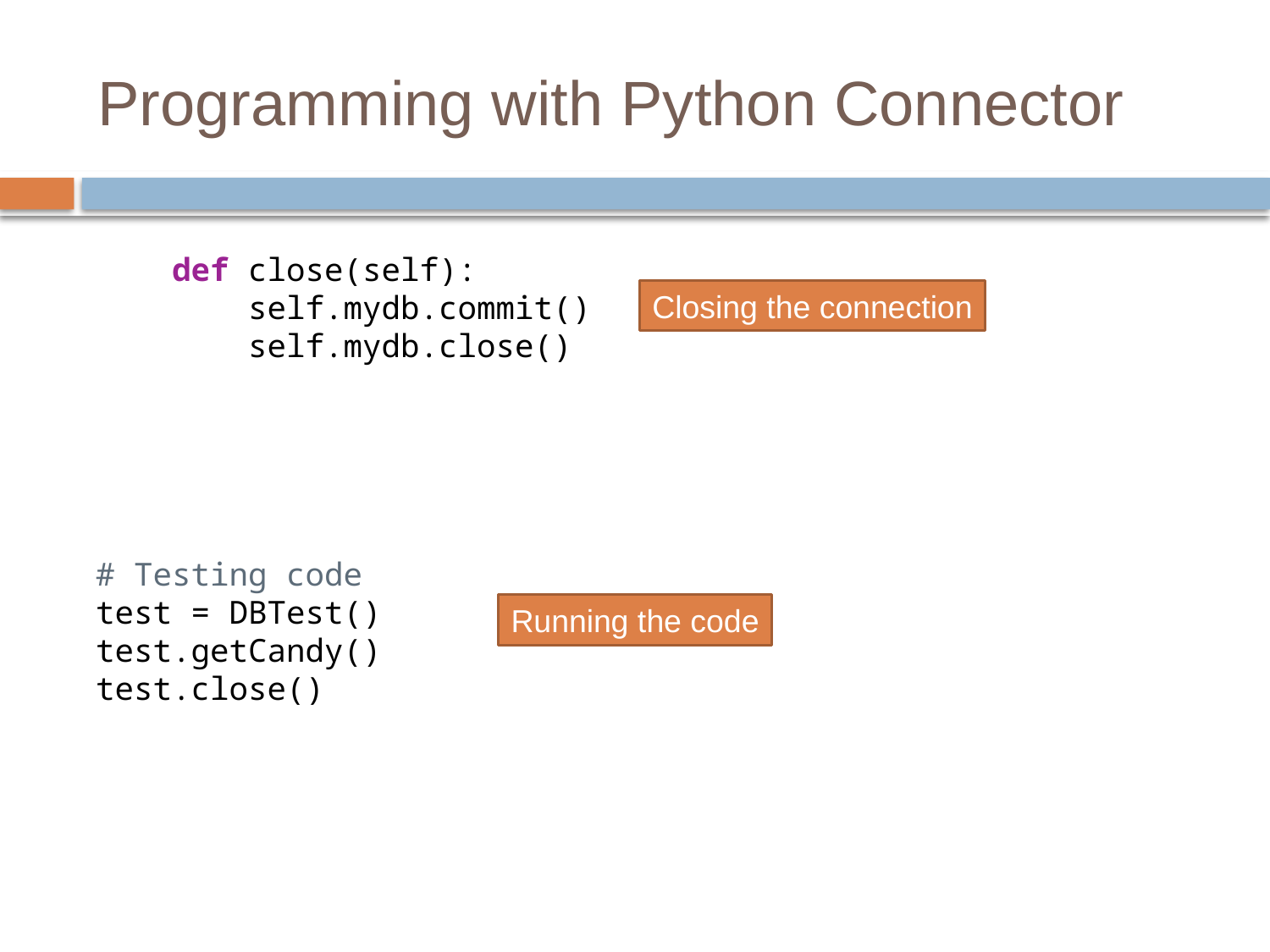

# Programming with Python Connector
    def close(self):
        self.mydb.commit()
        self.mydb.close()

# Testing code
test = DBTest()
test.getCandy()
test.close()

Closing the connection
Running the code